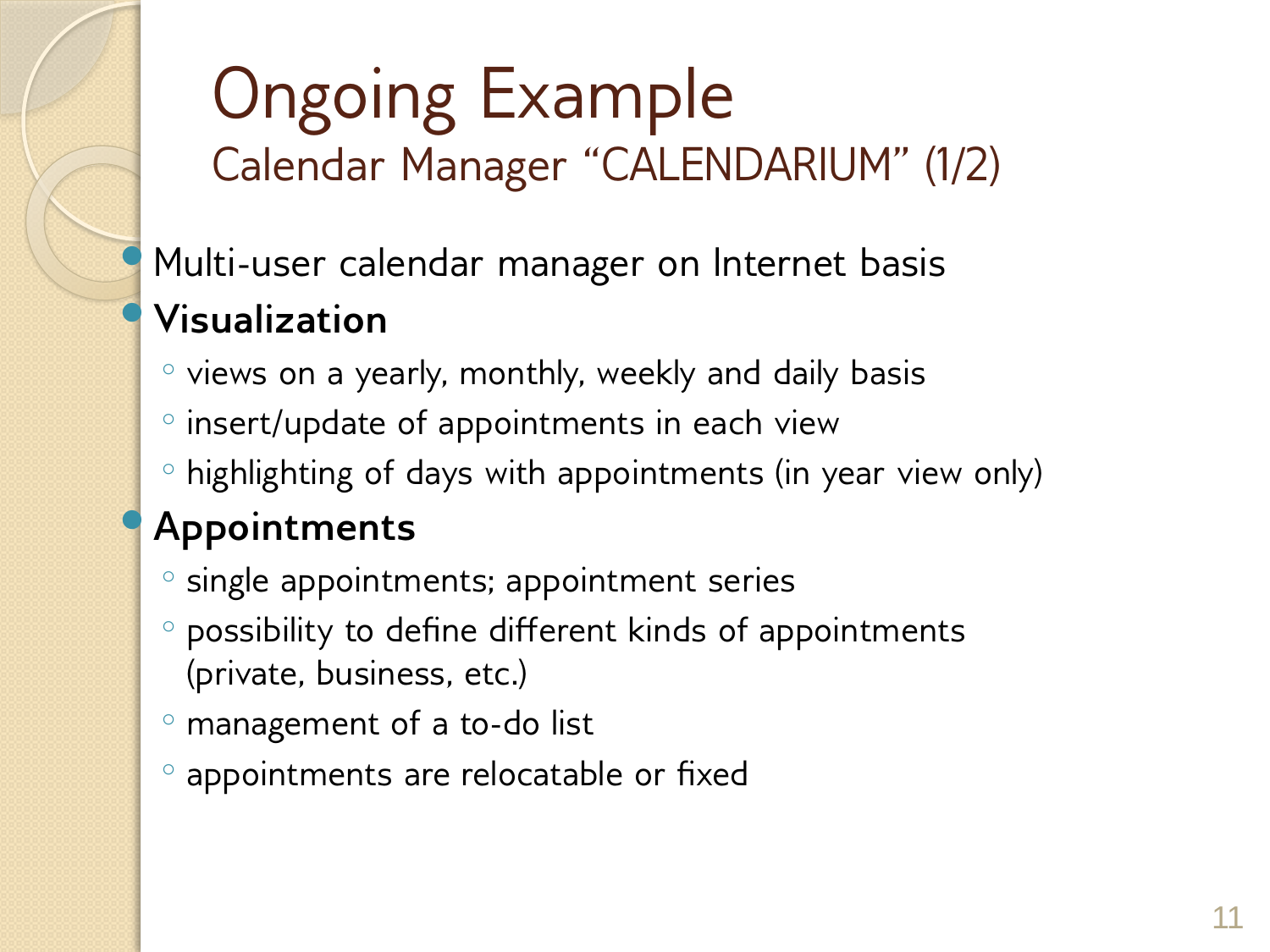

# Ongoing Example Calendar Manager “CALENDARIUM” (1/2)
Multi-user calendar manager on Internet basis
Visualization
views on a yearly, monthly, weekly and daily basis
insert/update of appointments in each view
highlighting of days with appointments (in year view only)
Appointments
single appointments; appointment series
possibility to define different kinds of appointments
(private, business, etc.)
management of a to-do list
appointments are relocatable or fixed

11